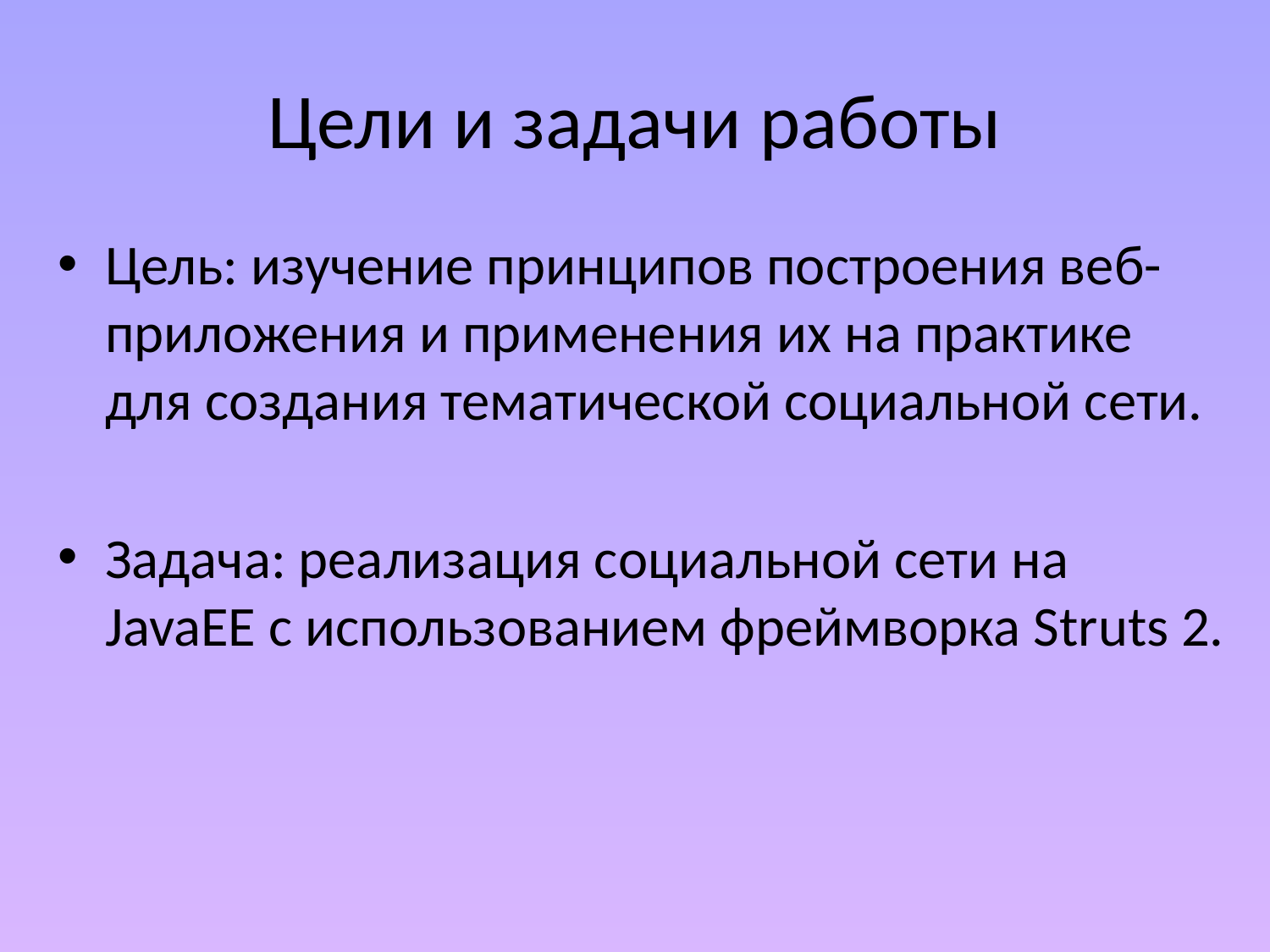

# Цели и задачи работы
Цель: изучение принципов построения веб-приложения и применения их на практике для создания тематической социальной сети.

Задача: реализация социальной сети на JavaEE с использованием фреймворка Struts 2.